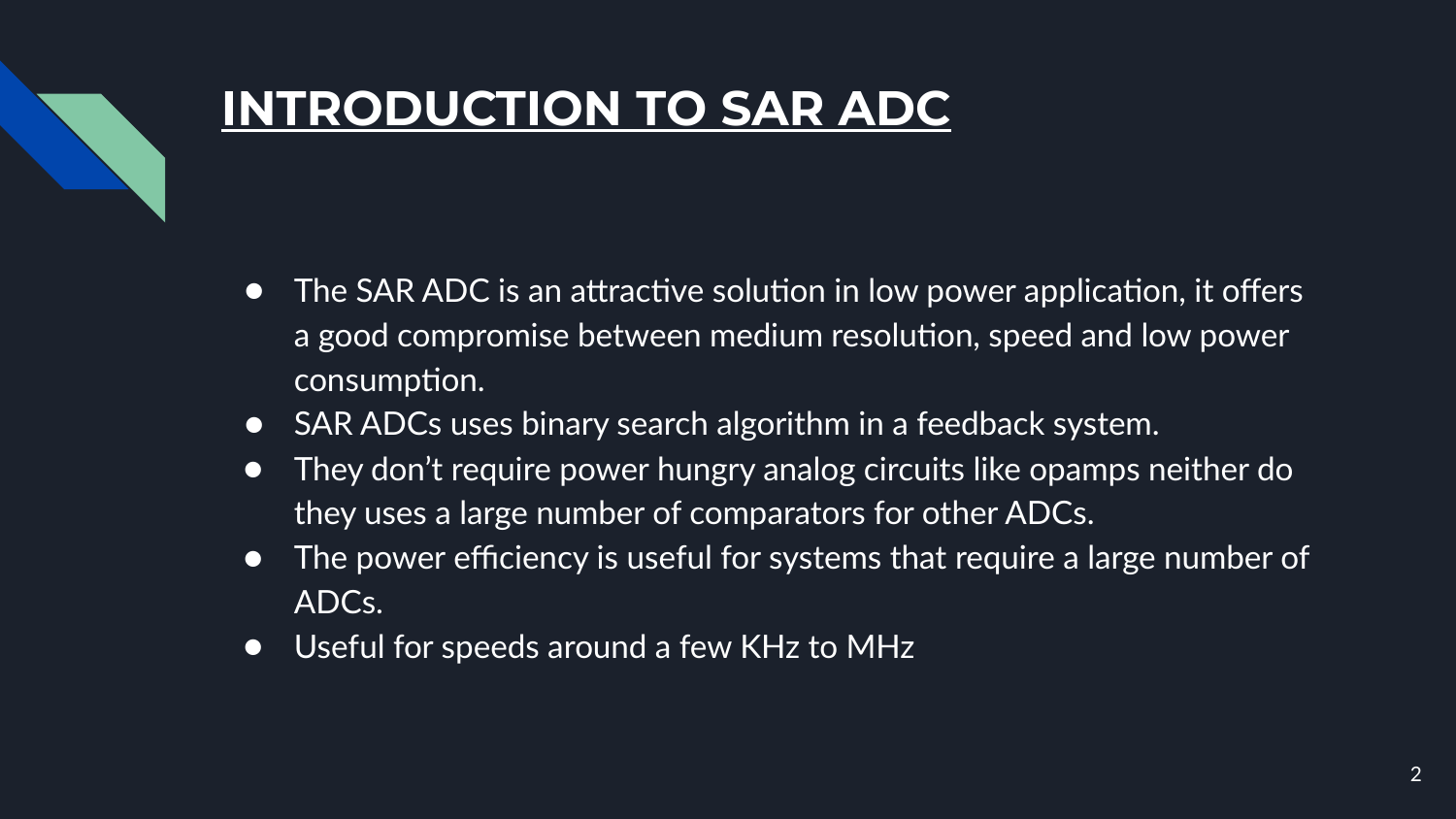

# INTRODUCTION TO SAR ADC
The SAR ADC is an attractive solution in low power application, it offers a good compromise between medium resolution, speed and low power consumption.
SAR ADCs uses binary search algorithm in a feedback system.
They don’t require power hungry analog circuits like opamps neither do they uses a large number of comparators for other ADCs.
The power efficiency is useful for systems that require a large number of ADCs.
Useful for speeds around a few KHz to MHz
2